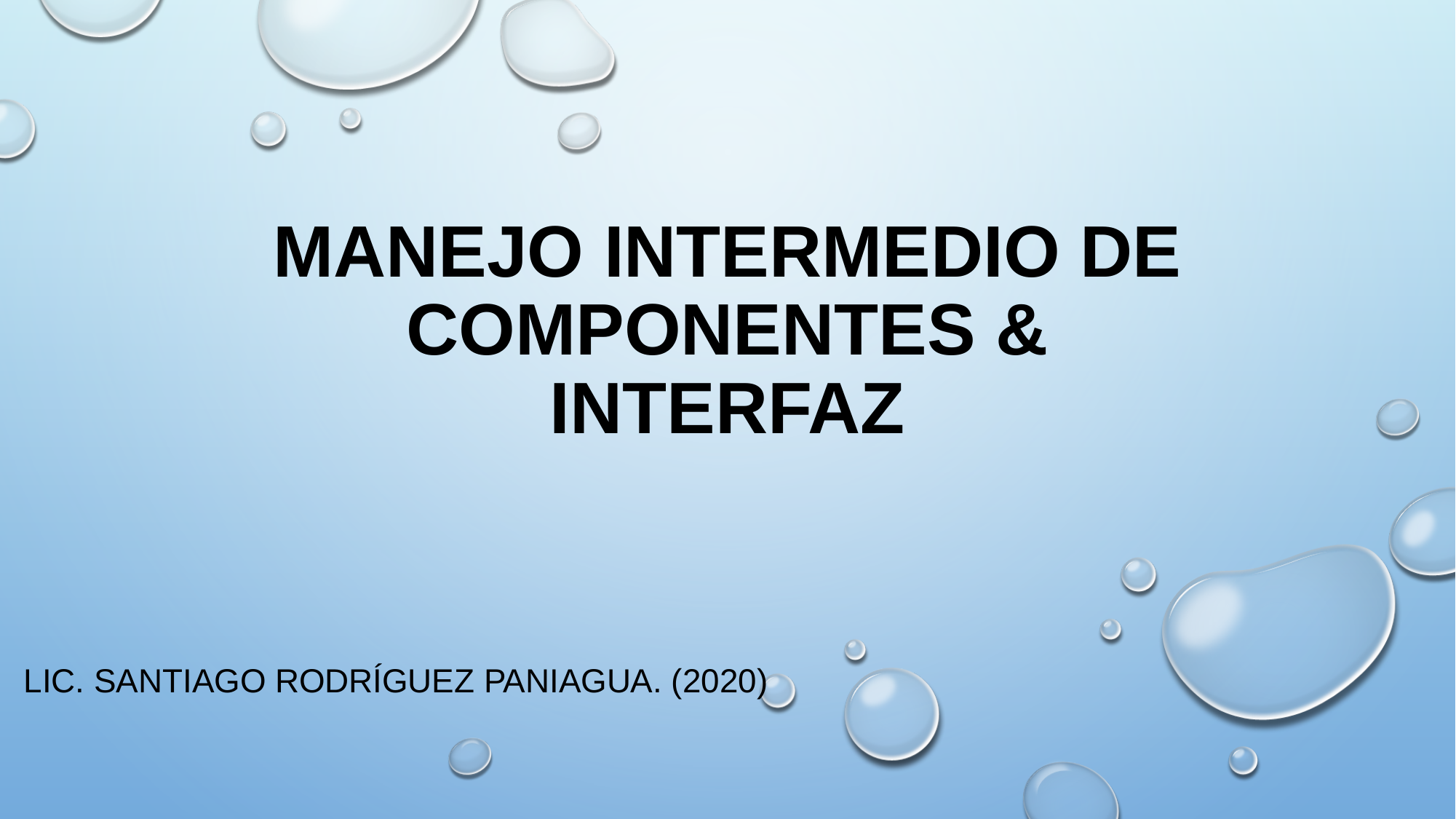

# Manejo Intermedio de Componentes & Interfaz
Lic. Santiago Rodríguez Paniagua. (2020)